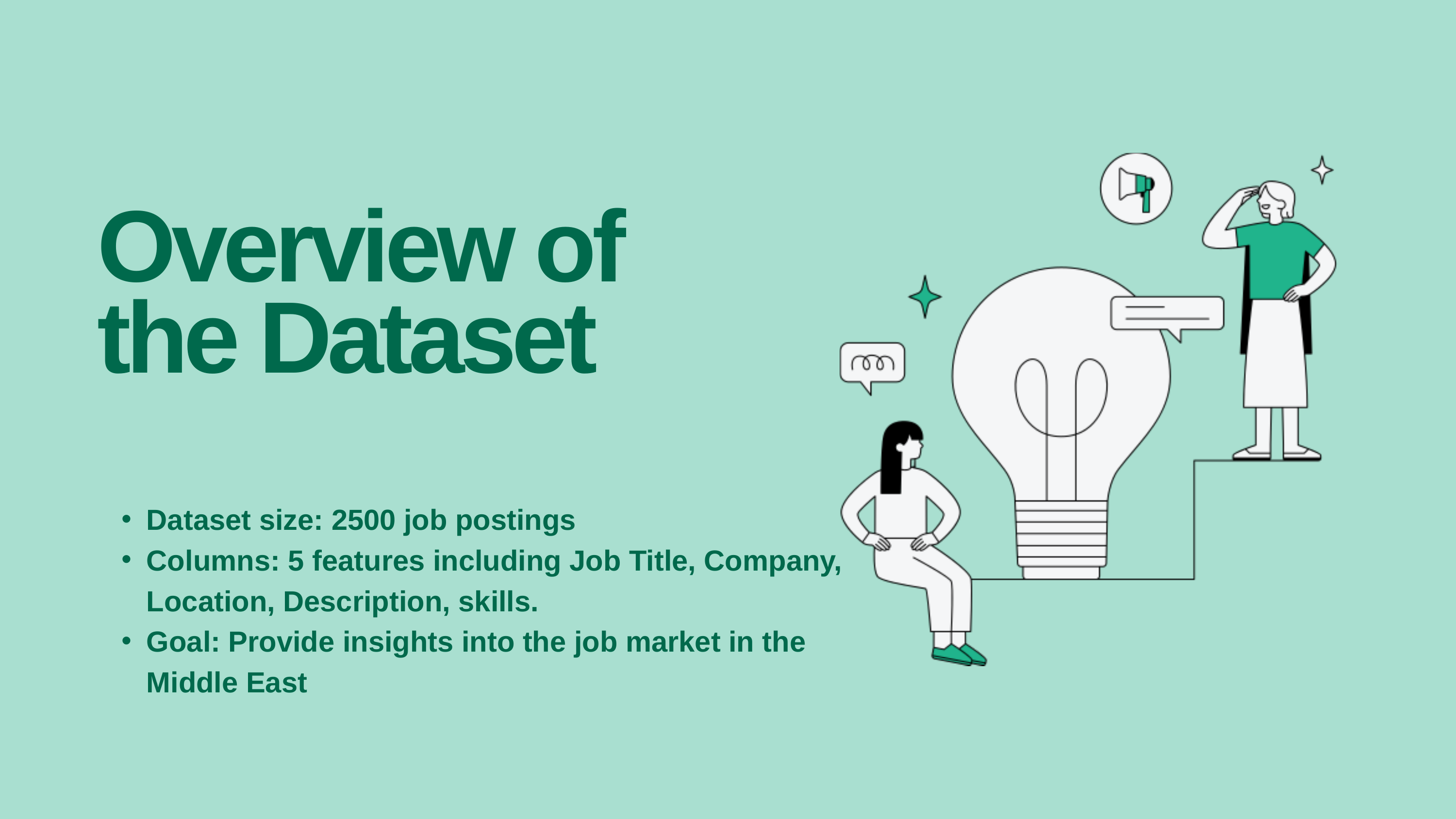

Overview of the Dataset
Dataset size: 2500 job postings
Columns: 5 features including Job Title, Company, Location, Description, skills.
Goal: Provide insights into the job market in the Middle East